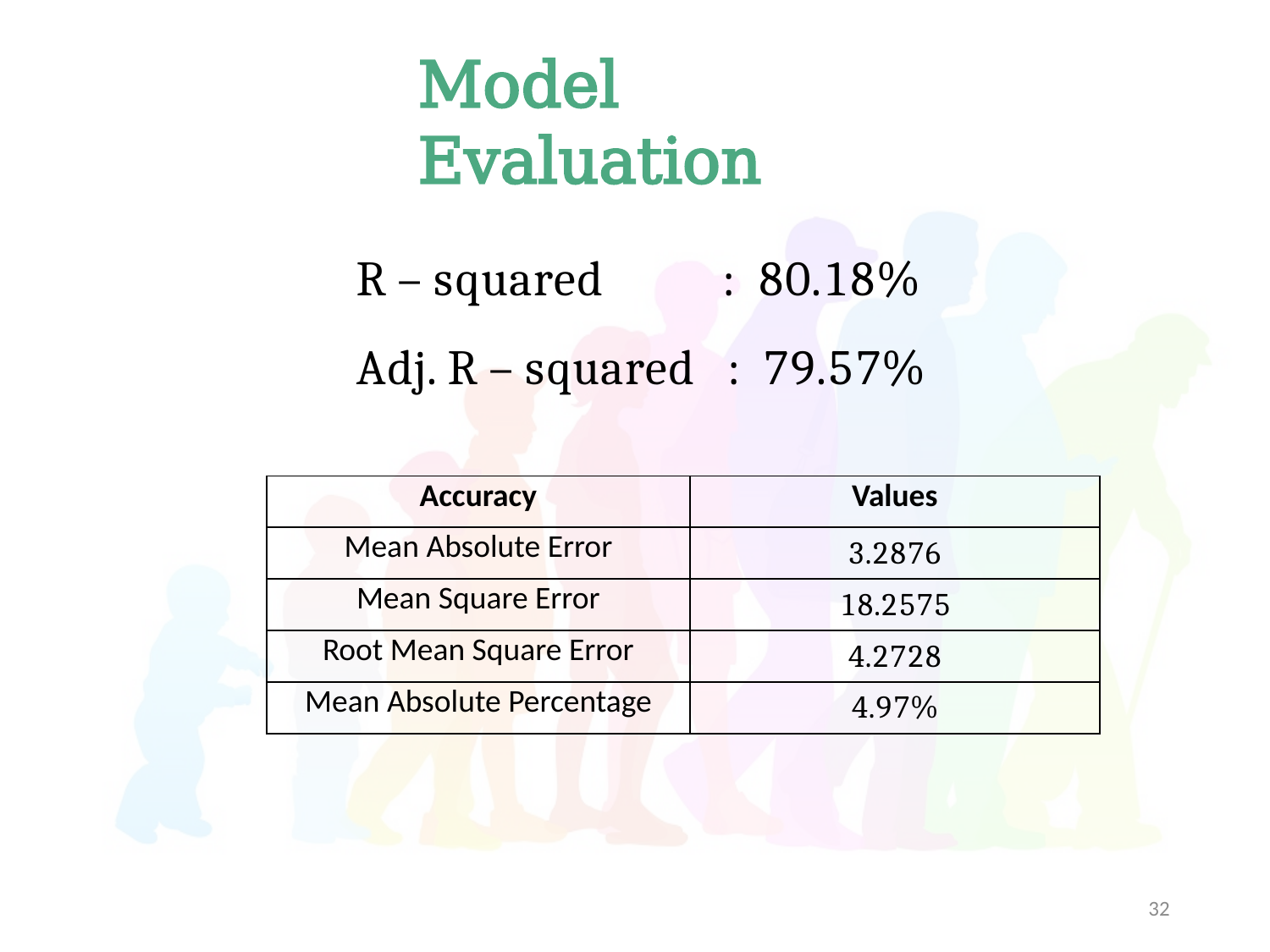

Model Evaluation
R – squared           :  80.18%
Adj. R – squared   :  79.57%
| Accuracy | Values |
| --- | --- |
| Mean Absolute Error | 3.2876 |
| Mean Square Error | 18.2575 |
| Root Mean Square Error | 4.2728 |
| Mean Absolute Percentage | 4.97% |
32